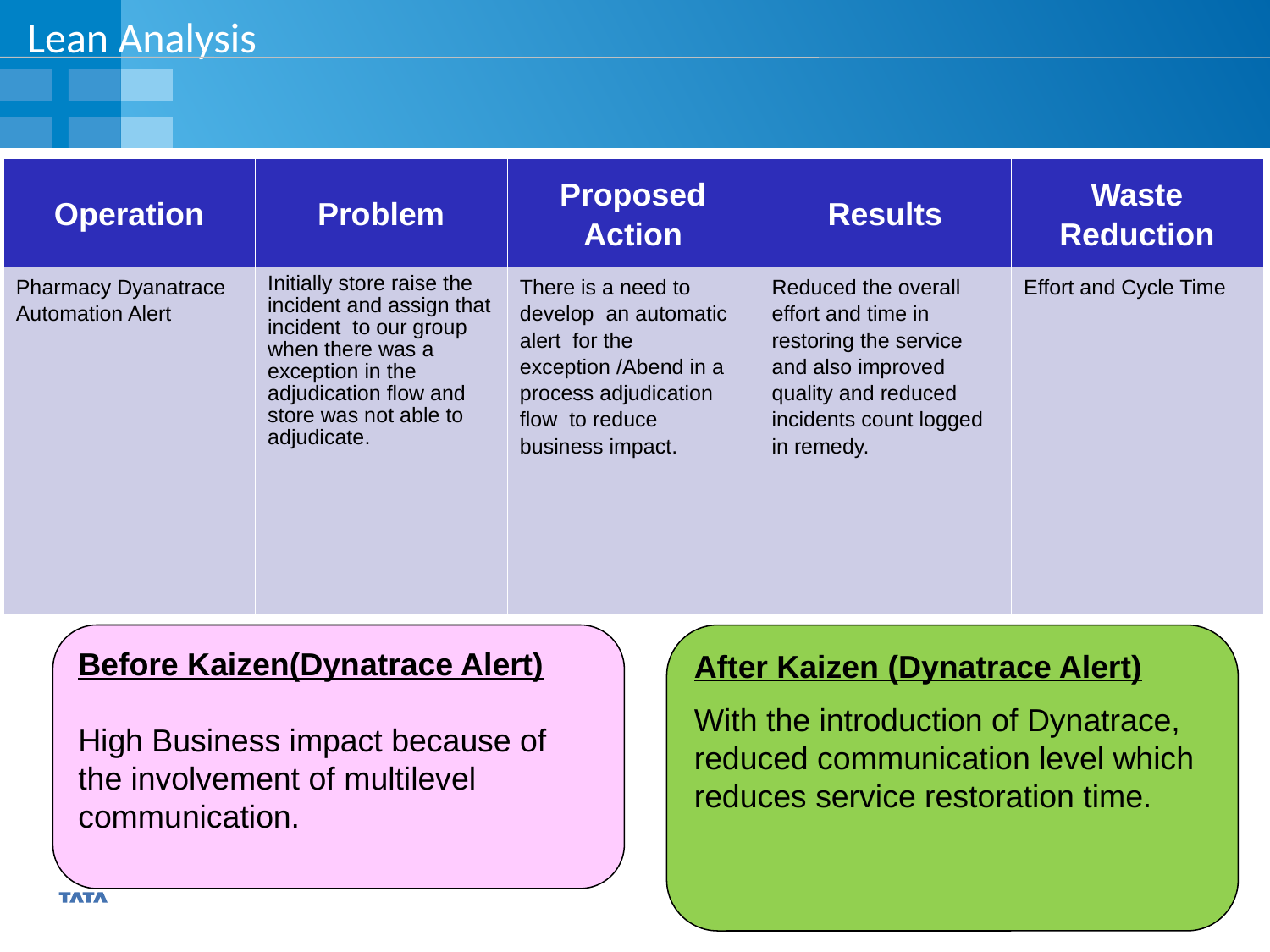

Lean Analysis

| Operation | Problem | Proposed Action | Results | Waste Reduction |
| --- | --- | --- | --- | --- |
| Pharmacy Dyanatrace Automation Alert | Initially store raise the incident and assign that incident to our group when there was a exception in the adjudication flow and store was not able to adjudicate. | There is a need to develop an automatic alert for the exception /Abend in a process adjudication flow to reduce business impact. | Reduced the overall effort and time in restoring the service and also improved quality and reduced incidents count logged in remedy. | Effort and Cycle Time |
Before Kaizen(Dynatrace Alert)

High Business impact because of the involvement of multilevel communication.
After Kaizen (Dynatrace Alert)
With the introduction of Dynatrace, reduced communication level which reduces service restoration time.